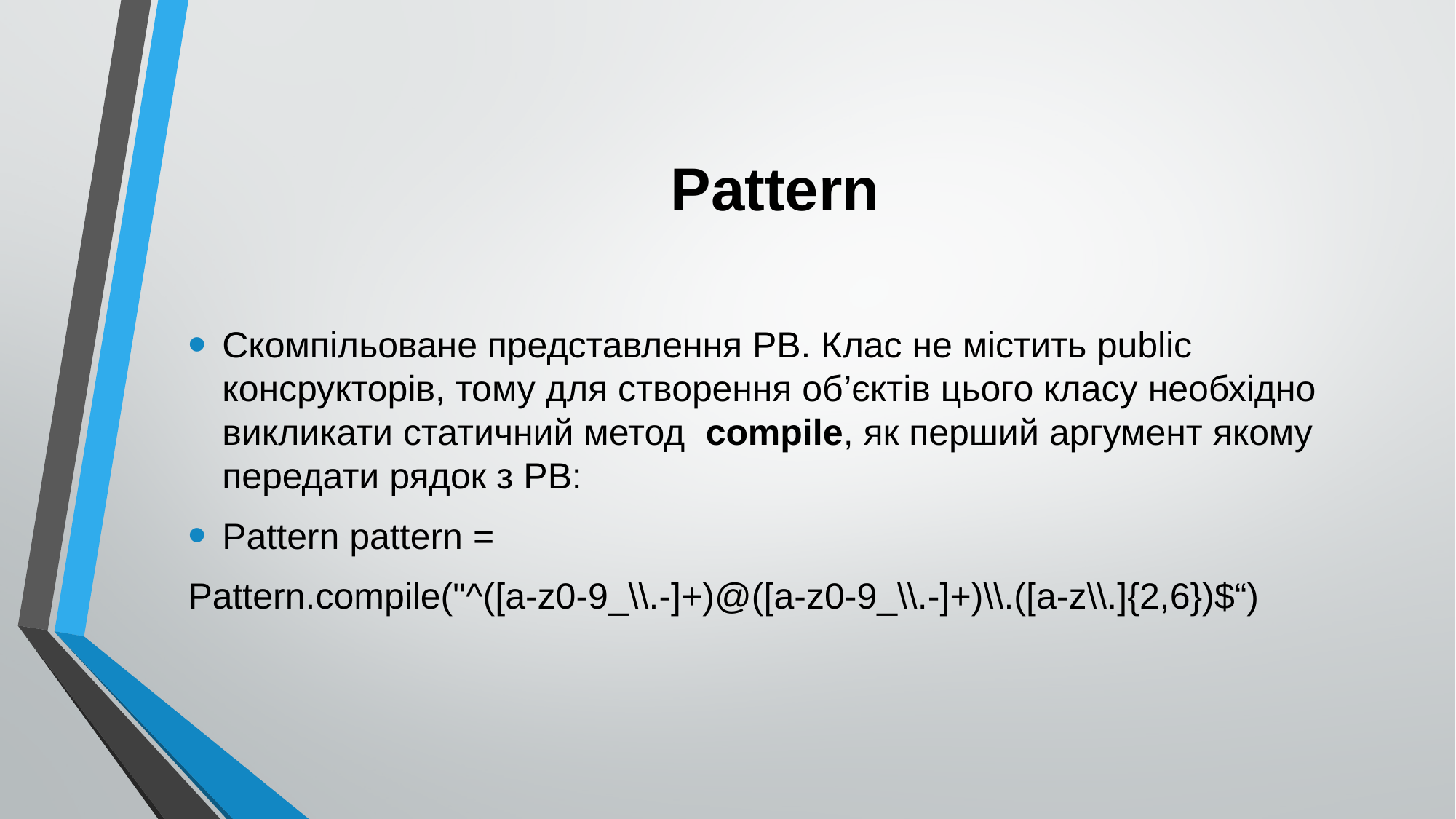

# Pattern
Скомпільоване представлення РВ. Клас не містить public консрукторів, тому для створення об’єктів цього класу необхідно викликати статичний метод  compile, як перший аргумент якому передати рядок з РВ:
Pattern pattern =
Pattern.compile("^([a-z0-9_\\.-]+)@([a-z0-9_\\.-]+)\\.([a-z\\.]{2,6})$“)